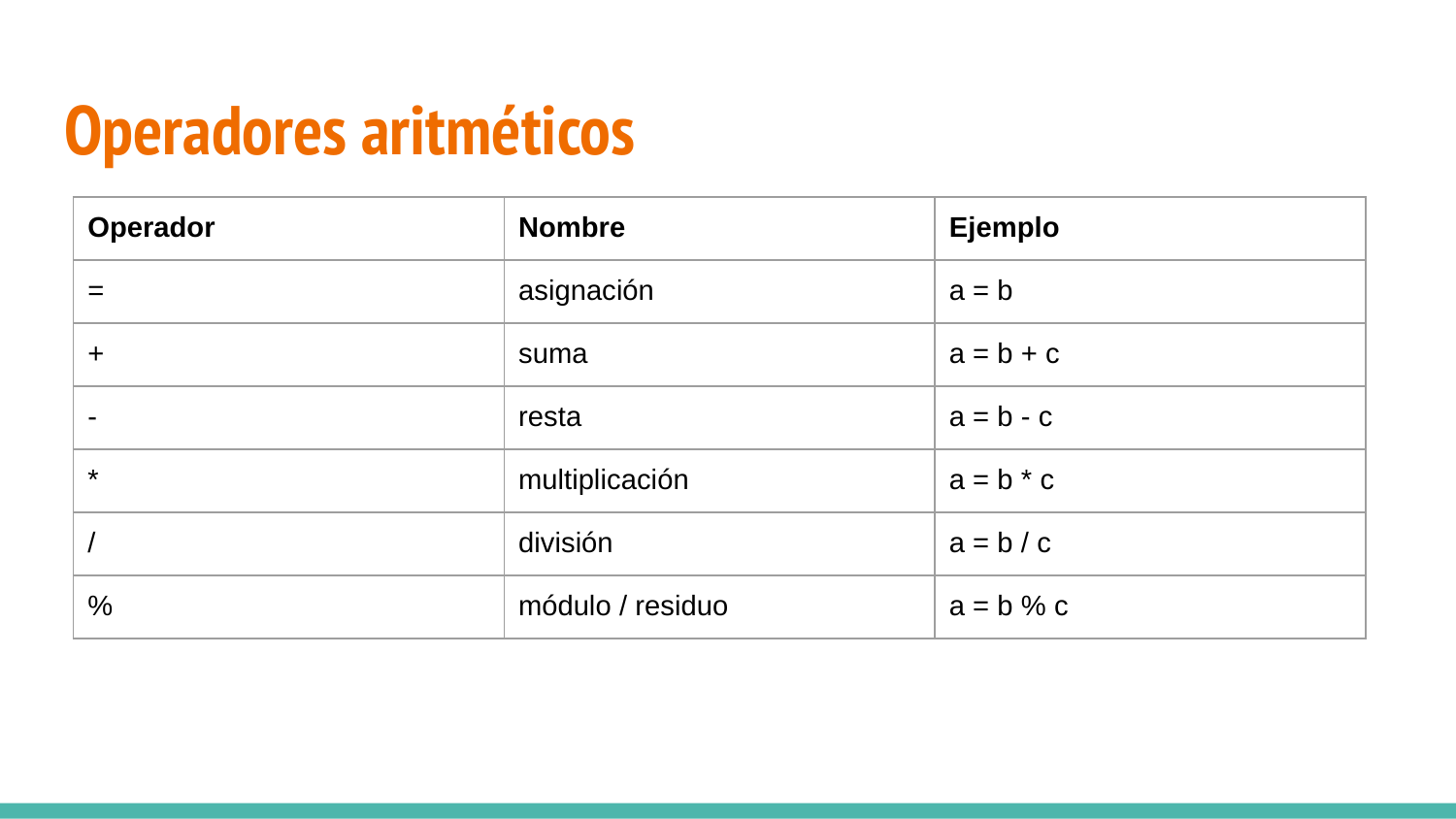

# Operadores aritméticos
| Operador | Nombre | Ejemplo |
| --- | --- | --- |
| = | asignación | a = b |
| + | suma | a = b + c |
| - | resta | a = b - c |
| \* | multiplicación | a = b \* c |
| / | división | a = b / c |
| % | módulo / residuo | a = b % c |